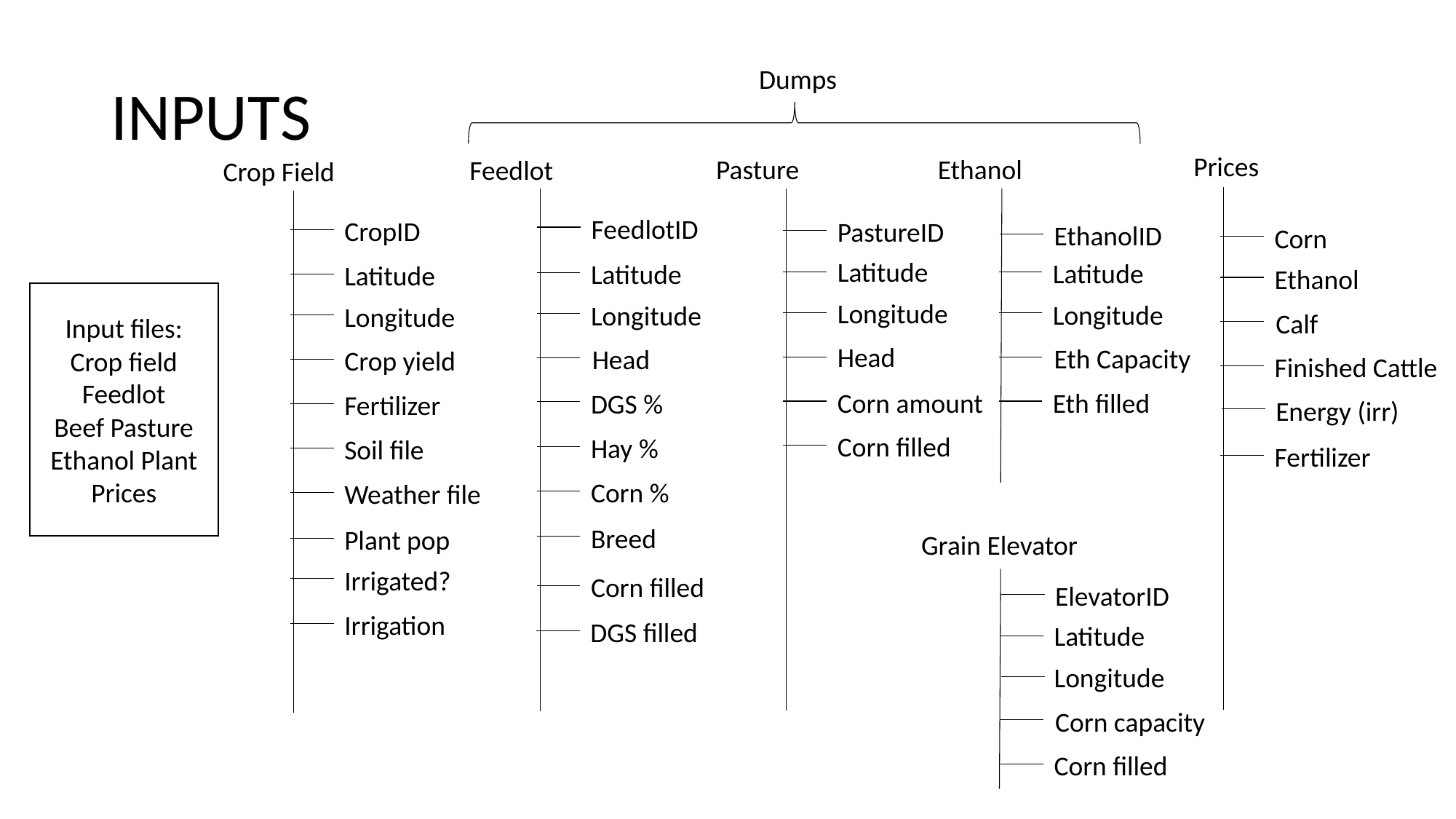

# INPUTS
Dumps
Prices
Pasture
Ethanol
Feedlot
Crop Field
FeedlotID
CropID
PastureID
EthanolID
Corn
Latitude
Latitude
Latitude
Latitude
Ethanol
Input files:
Crop field
Feedlot
Beef Pasture
Ethanol Plant
Prices
Longitude
Longitude
Longitude
Longitude
Calf
Head
Eth Capacity
Head
Crop yield
Finished Cattle
Eth filled
Corn amount
DGS %
Fertilizer
Energy (irr)
Corn filled
Hay %
Soil file
Fertilizer
Corn %
Weather file
Breed
Plant pop
Grain Elevator
Irrigated?
Corn filled
ElevatorID
Irrigation
DGS filled
Latitude
Longitude
Corn capacity
Corn filled